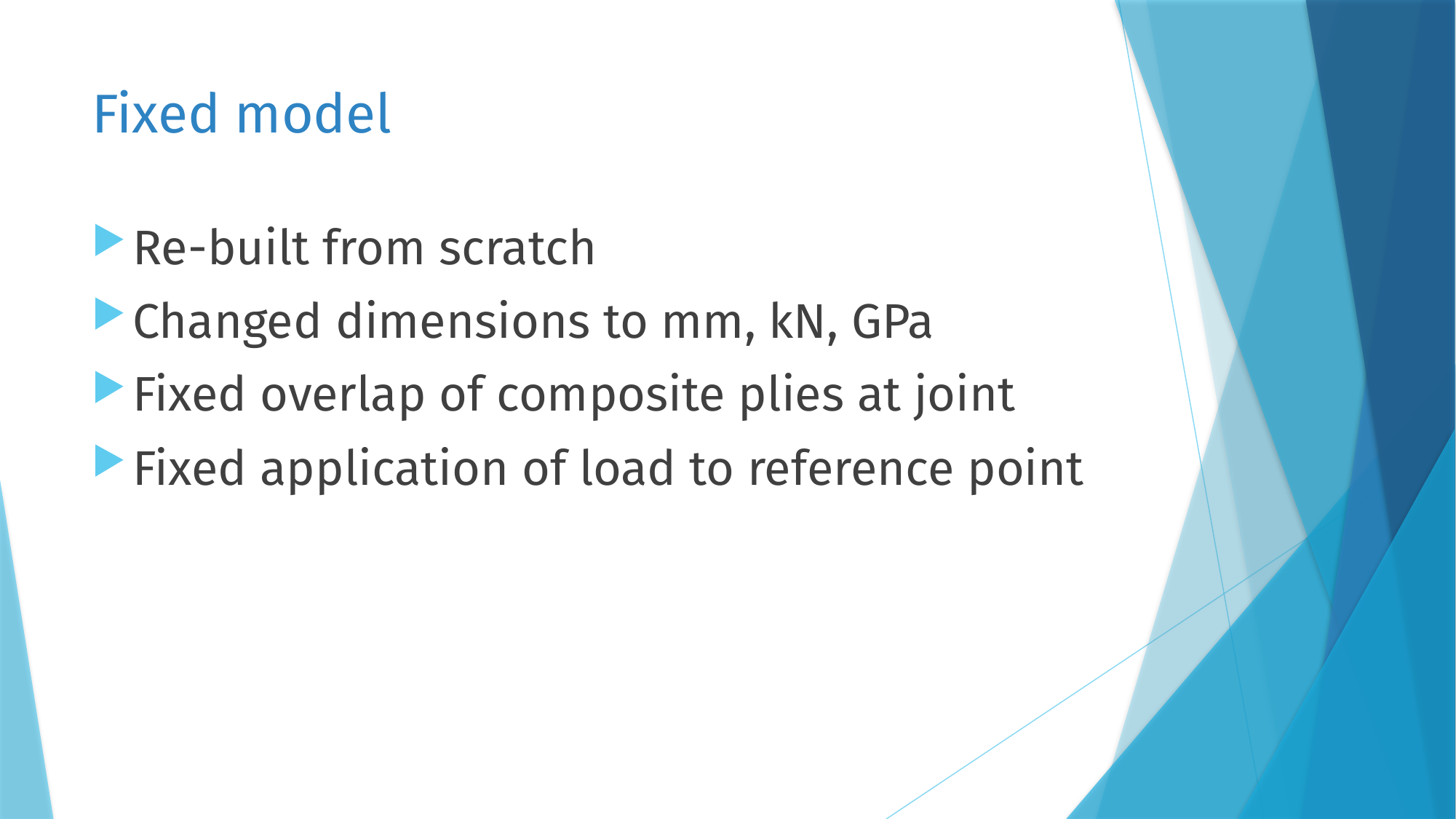

# Fixed model
Re-built from scratch
Changed dimensions to mm, kN, GPa
Fixed overlap of composite plies at joint
Fixed application of load to reference point